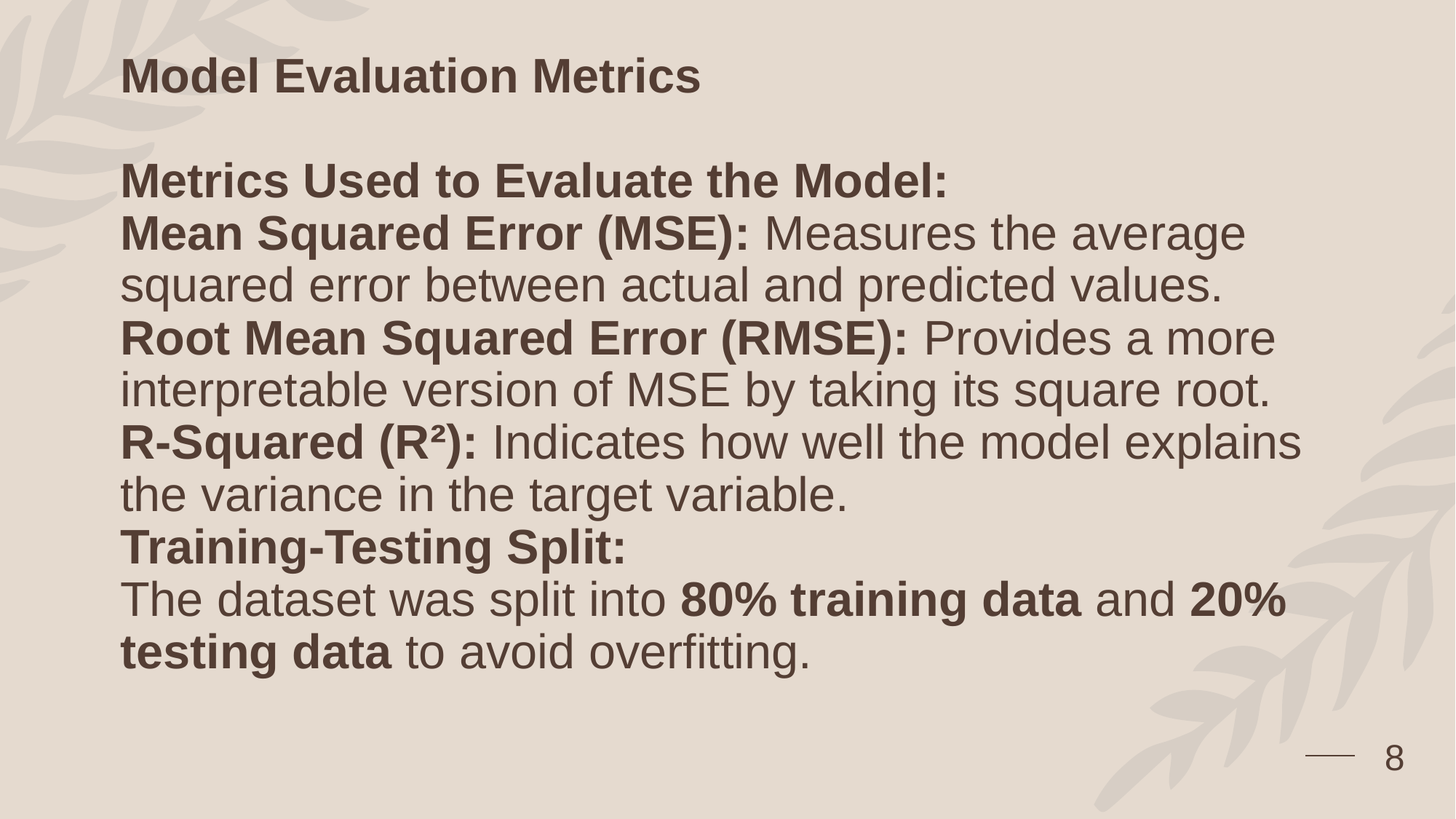

# Model Evaluation Metrics Metrics Used to Evaluate the Model: Mean Squared Error (MSE): Measures the average squared error between actual and predicted values. Root Mean Squared Error (RMSE): Provides a more interpretable version of MSE by taking its square root. R-Squared (R²): Indicates how well the model explains the variance in the target variable. Training-Testing Split: The dataset was split into 80% training data and 20% testing data to avoid overfitting.
8